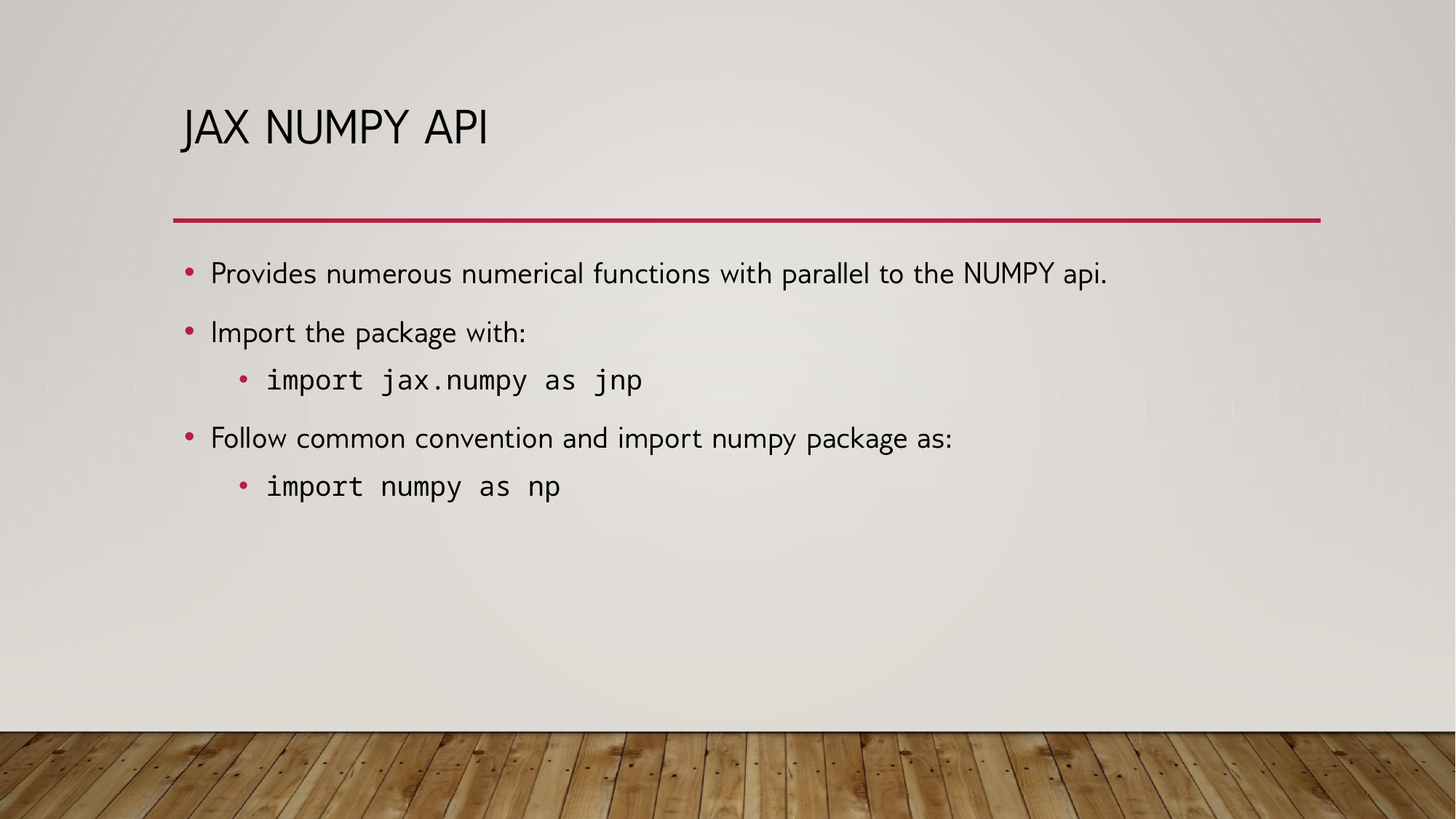

# JAX Numpy API
Provides numerous numerical functions with parallel to the NUMPY api.
Import the package with:
import jax.numpy as jnp
Follow common convention and import numpy package as:
import numpy as np